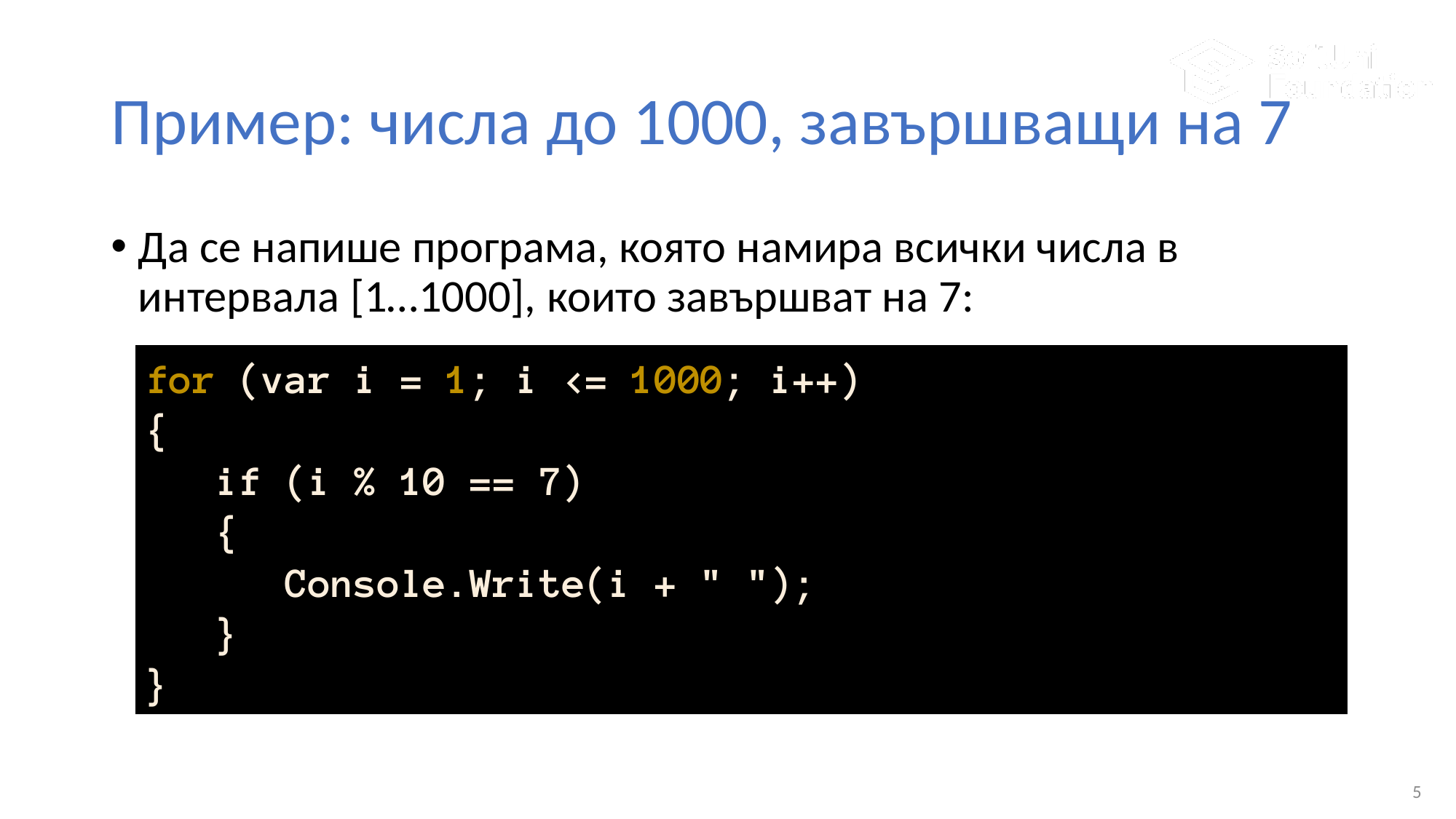

# Пример: числа до 1000, завършващи на 7
Да се напише програма, която намира всички числа в интервала [1…1000], които завършват на 7:
for (var i = 1; i <= 1000; i++)
{
   if (i % 10 == 7)
   {
      Console.Write(i + " ");
   }
}
5